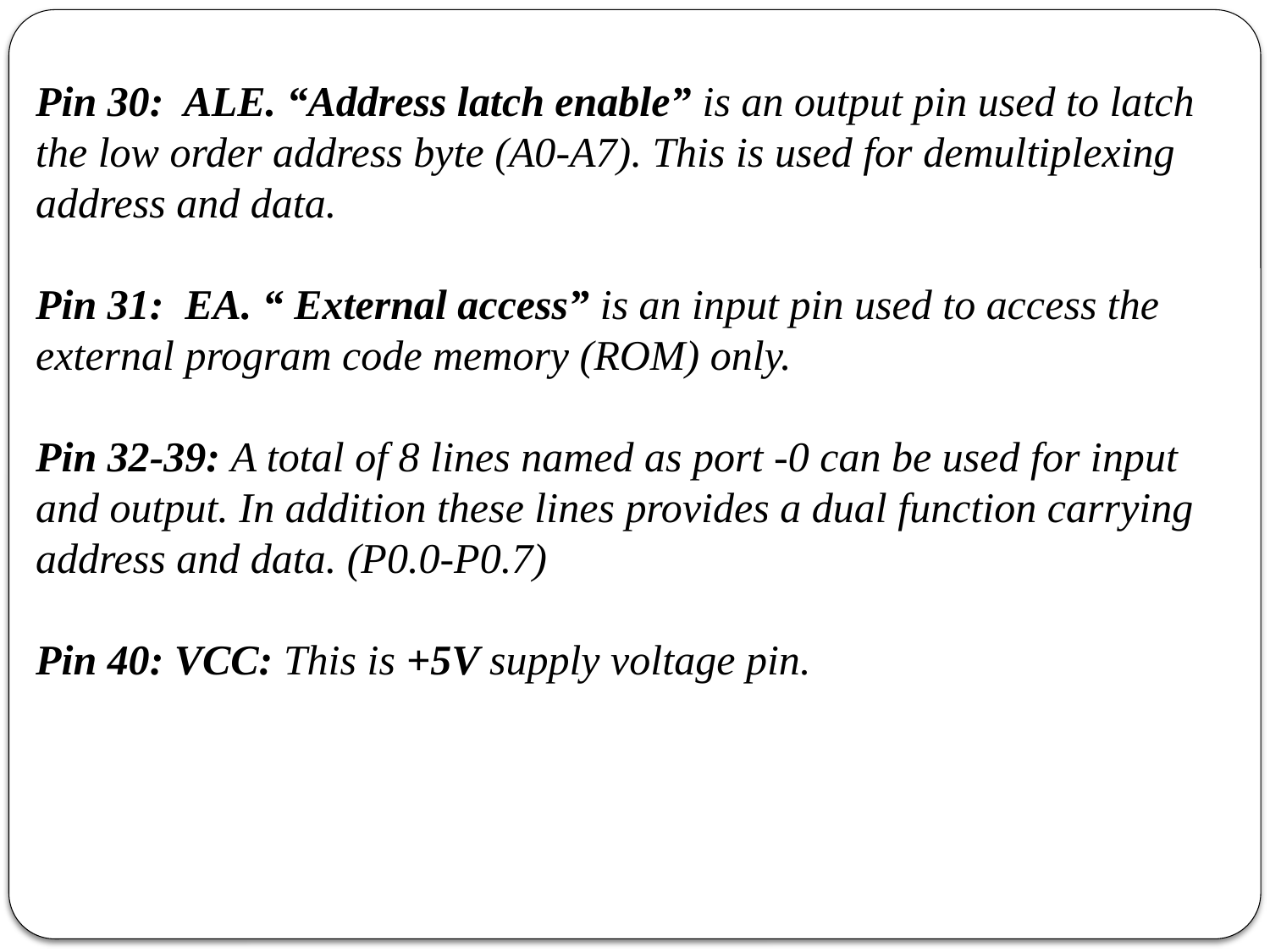

Pin 30:  ALE. “Address latch enable” is an output pin used to latch the low order address byte (A0-A7). This is used for demultiplexing address and data.

Pin 31:  EA. “ External access” is an input pin used to access the external program code memory (ROM) only.

Pin 32-39: A total of 8 lines named as port -0 can be used for input and output. In addition these lines provides a dual function carrying address and data. (P0.0-P0.7)

Pin 40: VCC: This is +5V supply voltage pin.